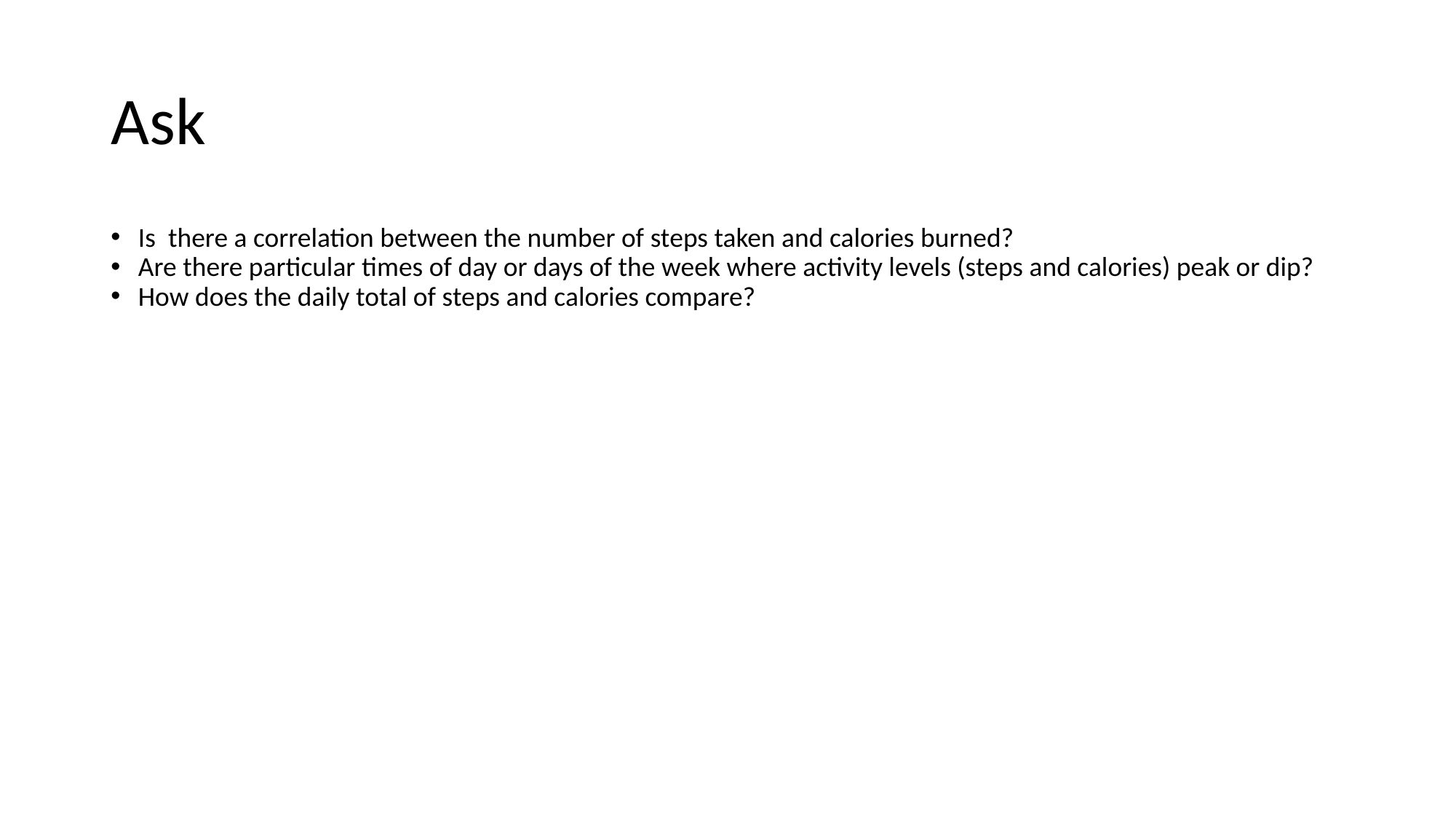

# Ask
Is  there a correlation between the number of steps taken and calories burned?
Are there particular times of day or days of the week where activity levels (steps and calories) peak or dip?
How does the daily total of steps and calories compare?